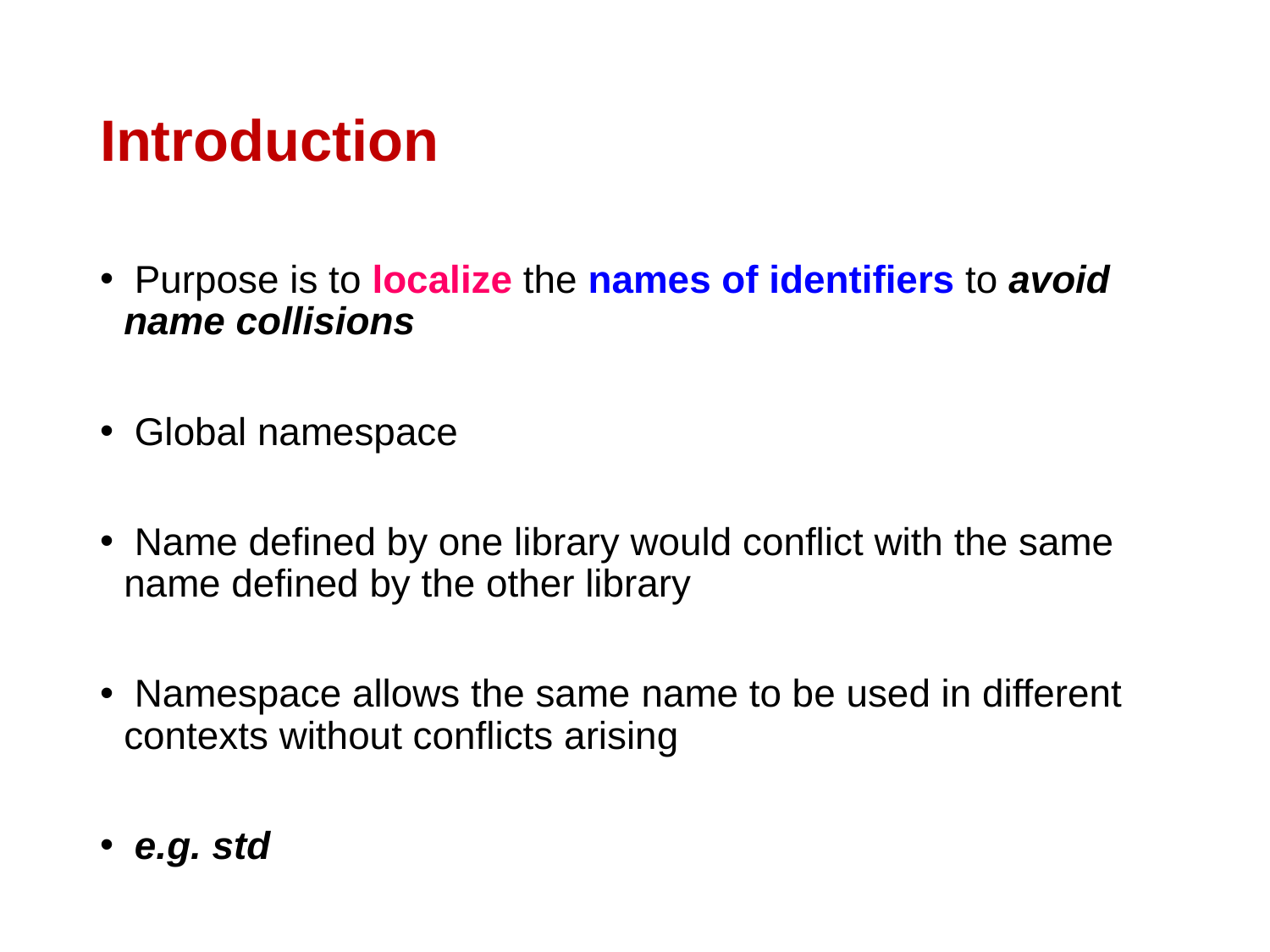

# Introduction
 Purpose is to localize the names of identifiers to avoid name collisions

 Global namespace

 Name defined by one library would conflict with the same name defined by the other library

 Namespace allows the same name to be used in different contexts without conflicts arising

 e.g. std